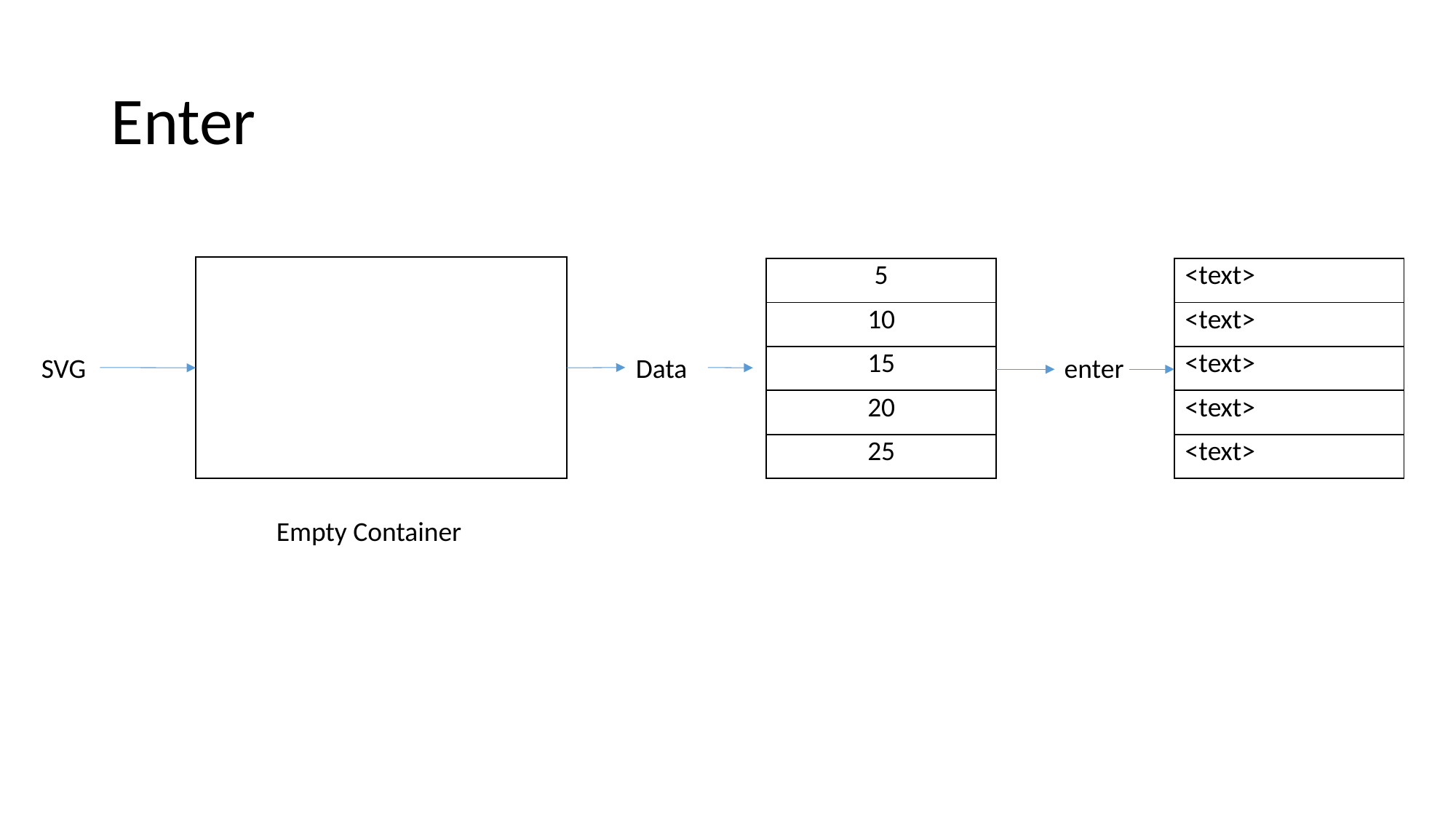

# Enter
|  |
| --- |
|  |
|  |
|  |
|  |
| 5 |
| --- |
| 10 |
| 15 |
| 20 |
| 25 |
| <text> |
| --- |
| <text> |
| <text> |
| <text> |
| <text> |
SVG
Data
enter
Empty Container